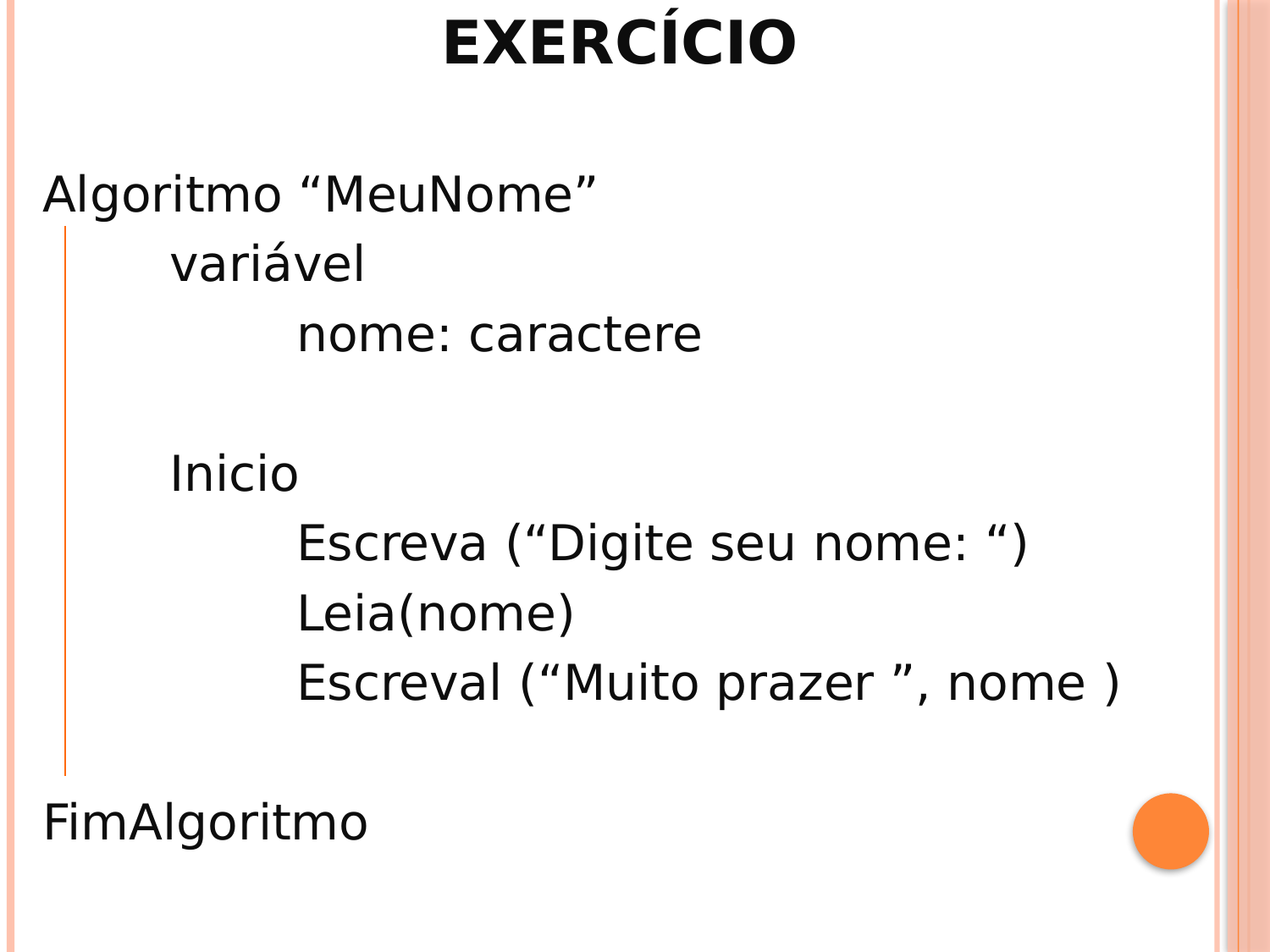

EXERCÍCIO
Algoritmo “MeuNome”
	variável
		nome: caractere

	Inicio
		Escreva (“Digite seu nome: “)
		Leia(nome)
		Escreval (“Muito prazer ”, nome )

FimAlgoritmo